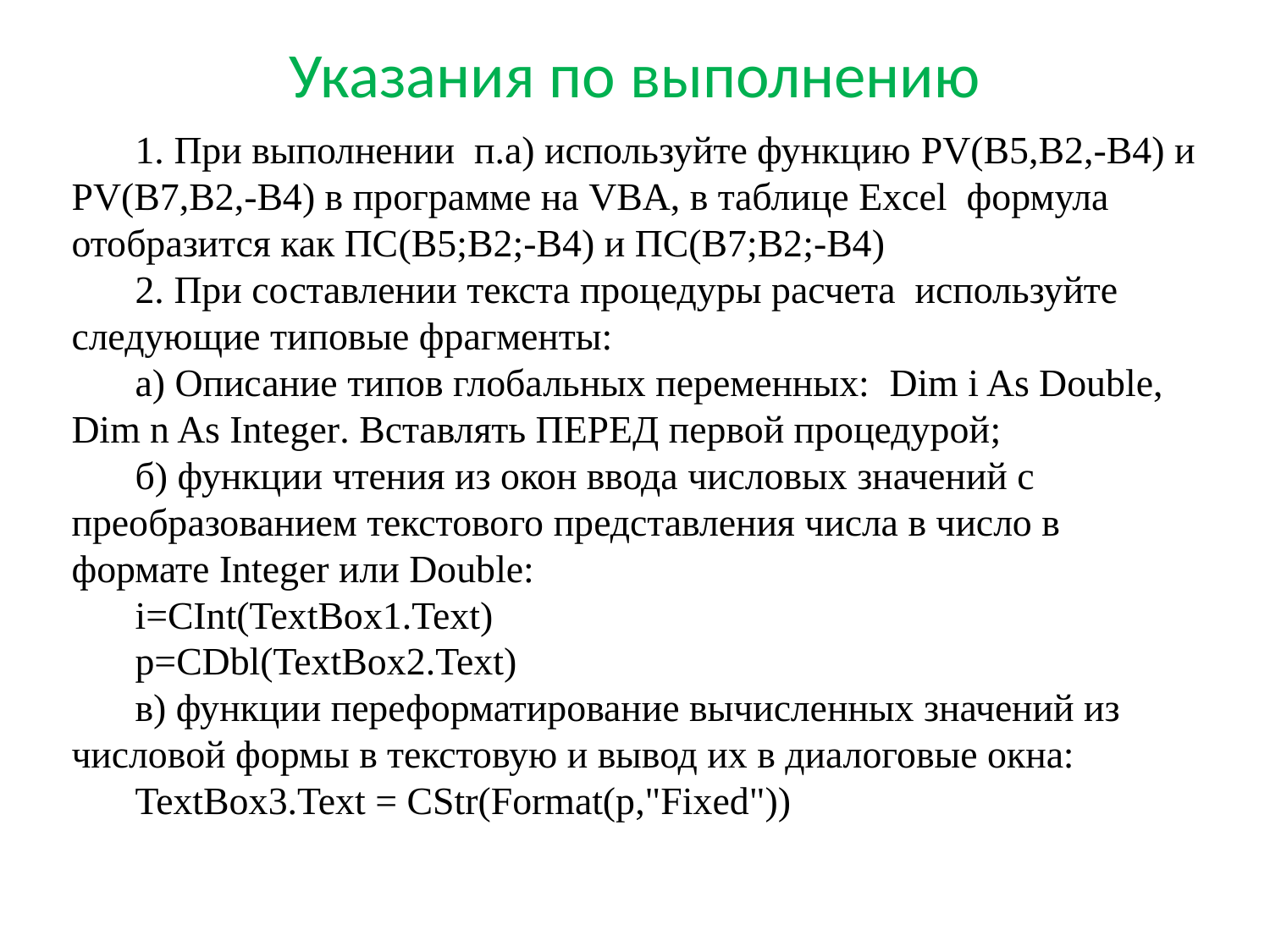

# Указания по выполнению
1. При выполнении  п.а) используйте функцию PV(B5,B2,-B4) и PV(B7,B2,-B4) в программе на VBA, в таблице Excel  формула отобразится как ПС(B5;B2;-B4) и ПС(B7;B2;-B4)
2. При составлении текста процедуры расчета  используйте следующие типовые фрагменты:
а) Описание типов глобальных переменных:  Dim i As Double,  Dim n As Integer. Вставлять ПЕРЕД первой процедурой;
б) функции чтения из окон ввода числовых значений с преобразованием текстового представления числа в число в формате Integer или Double:
i=CInt(TextBox1.Text)
p=CDbl(TextBox2.Text)
в) функции переформатирование вычисленных значений из числовой формы в текстовую и вывод их в диалоговые окна:
TextBox3.Text = CStr(Format(p,"Fixed"))